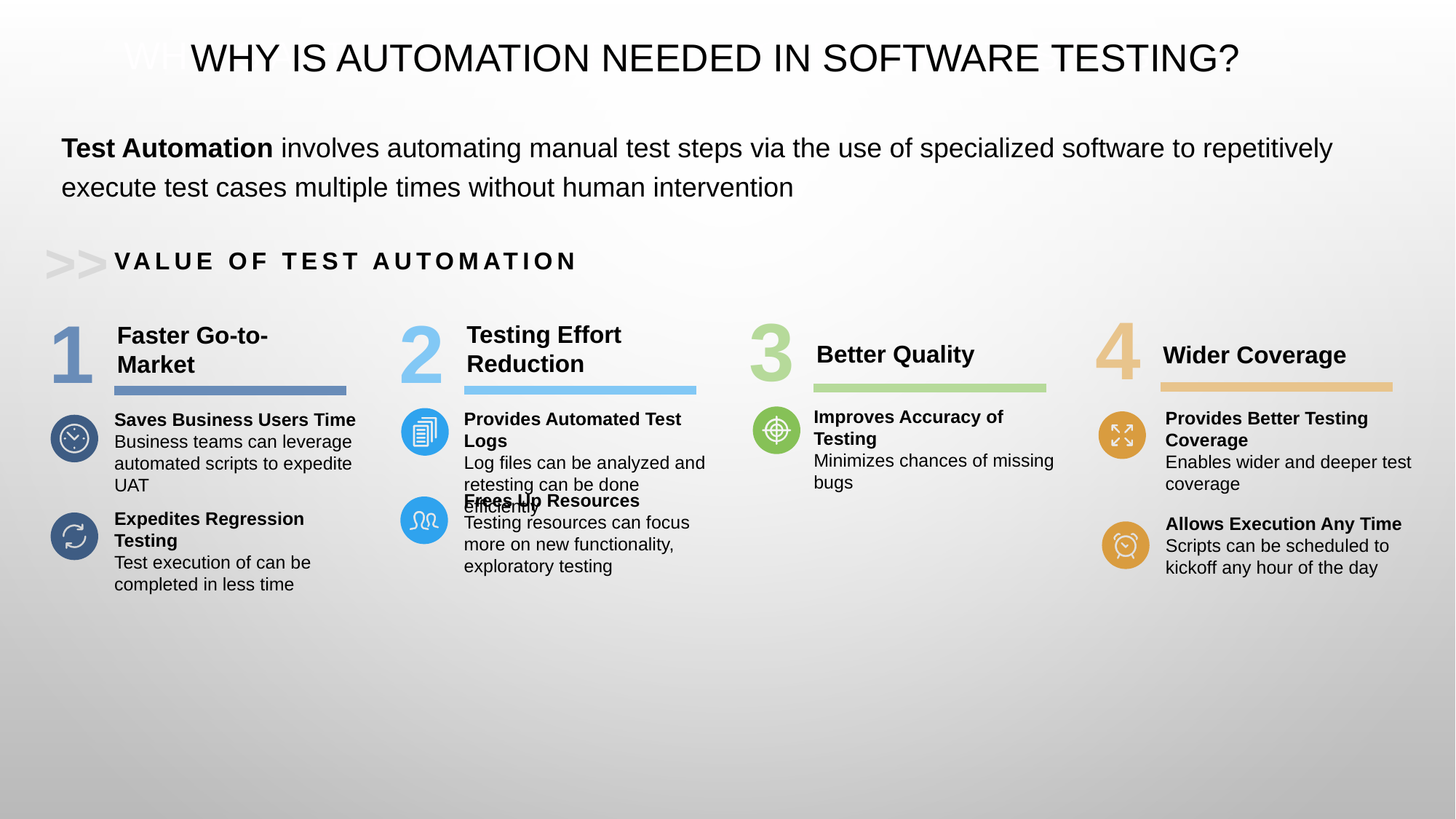

# Why is Automation needed in Software Testing?
Why is Automation needed in Software Testing?
Test Automation involves automating manual test steps via the use of specialized software to repetitively execute test cases multiple times without human intervention
>>
VALUE OF TEST AUTOMATION
4
3
2
1
Testing Effort Reduction
Faster Go-to-Market
Better Quality
Wider Coverage
Improves Accuracy of Testing
Minimizes chances of missing bugs
Provides Better Testing Coverage
Enables wider and deeper test coverage
Provides Automated Test Logs
Log files can be analyzed and retesting can be done efficiently
Saves Business Users Time
Business teams can leverage automated scripts to expedite UAT

Frees Up Resources
Testing resources can focus more on new functionality, exploratory testing

Expedites Regression Testing
Test execution of can be completed in less time
Allows Execution Any Time
Scripts can be scheduled to kickoff any hour of the day